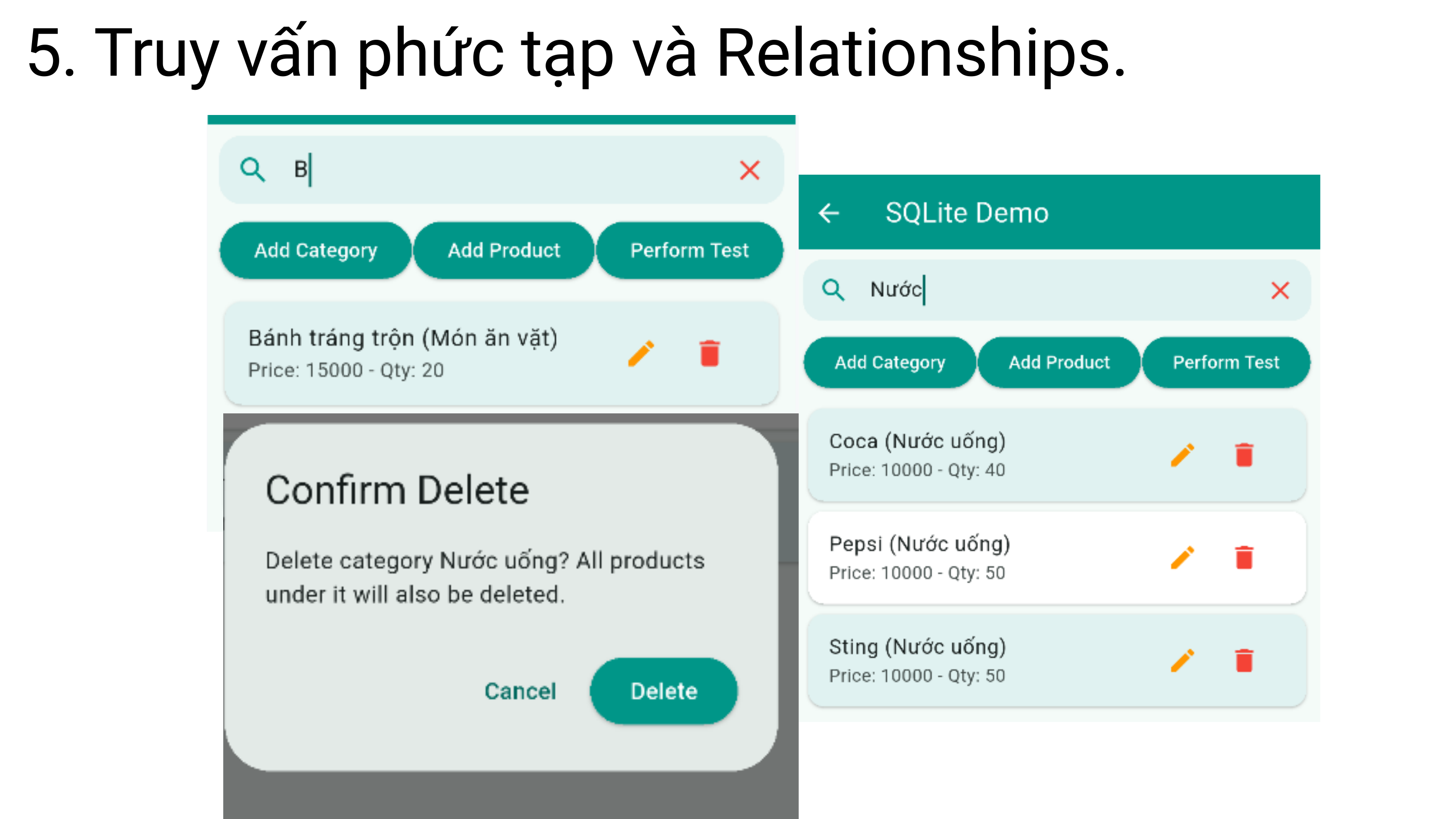

5. Truy vấn phức tạp và Relationships.